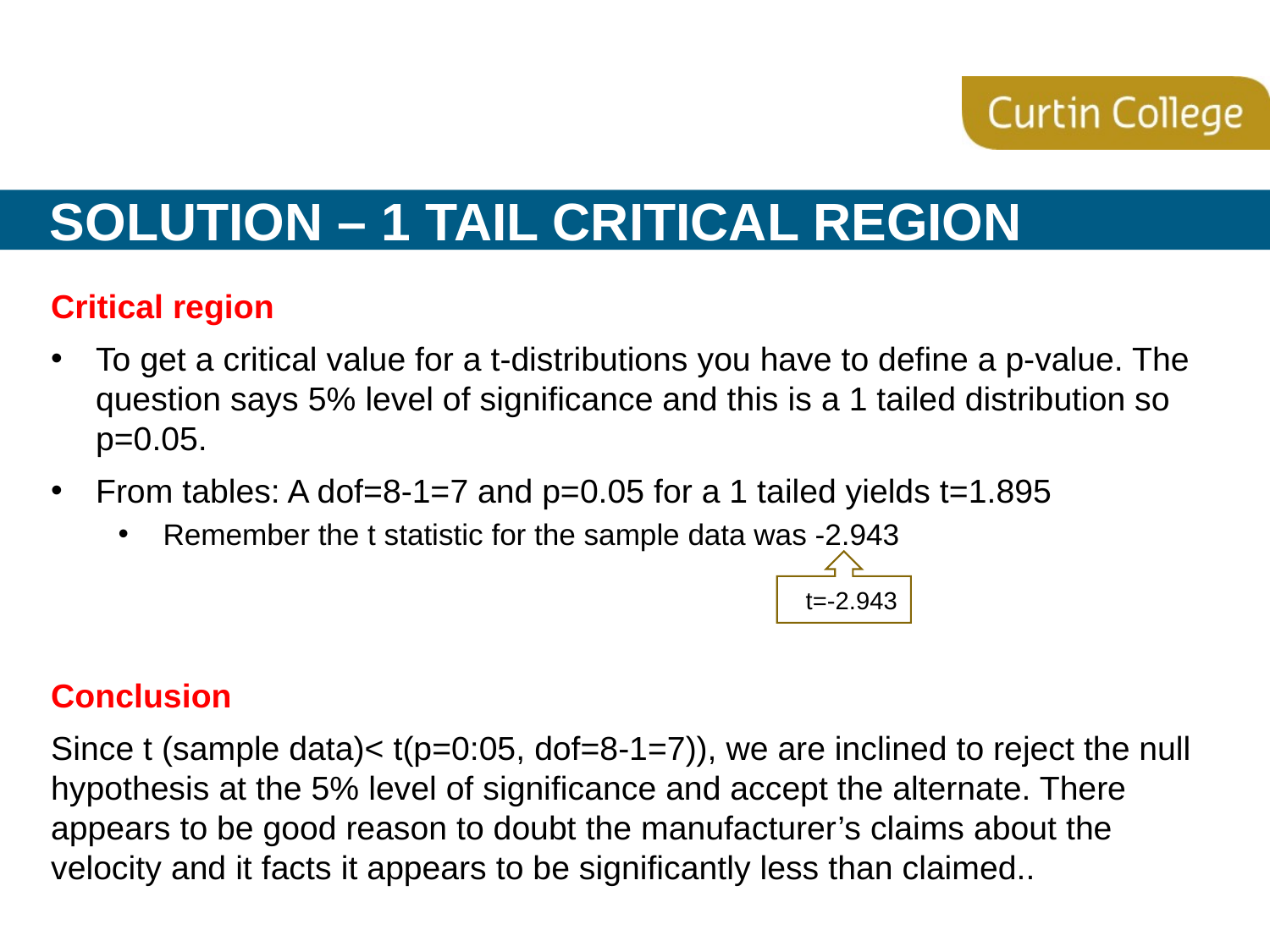

# Solution – 1 tail critical region
Critical region
To get a critical value for a t-distributions you have to define a p-value. The question says 5% level of significance and this is a 1 tailed distribution so p=0.05.
From tables: A dof=8-1=7 and p=0.05 for a 1 tailed yields t=1.895
Remember the t statistic for the sample data was -2.943

Conclusion
Since t (sample data)< t(p=0:05, dof=8-1=7)), we are inclined to reject the null hypothesis at the 5% level of significance and accept the alternate. There appears to be good reason to doubt the manufacturer’s claims about the velocity and it facts it appears to be significantly less than claimed..

Tt=-2.943